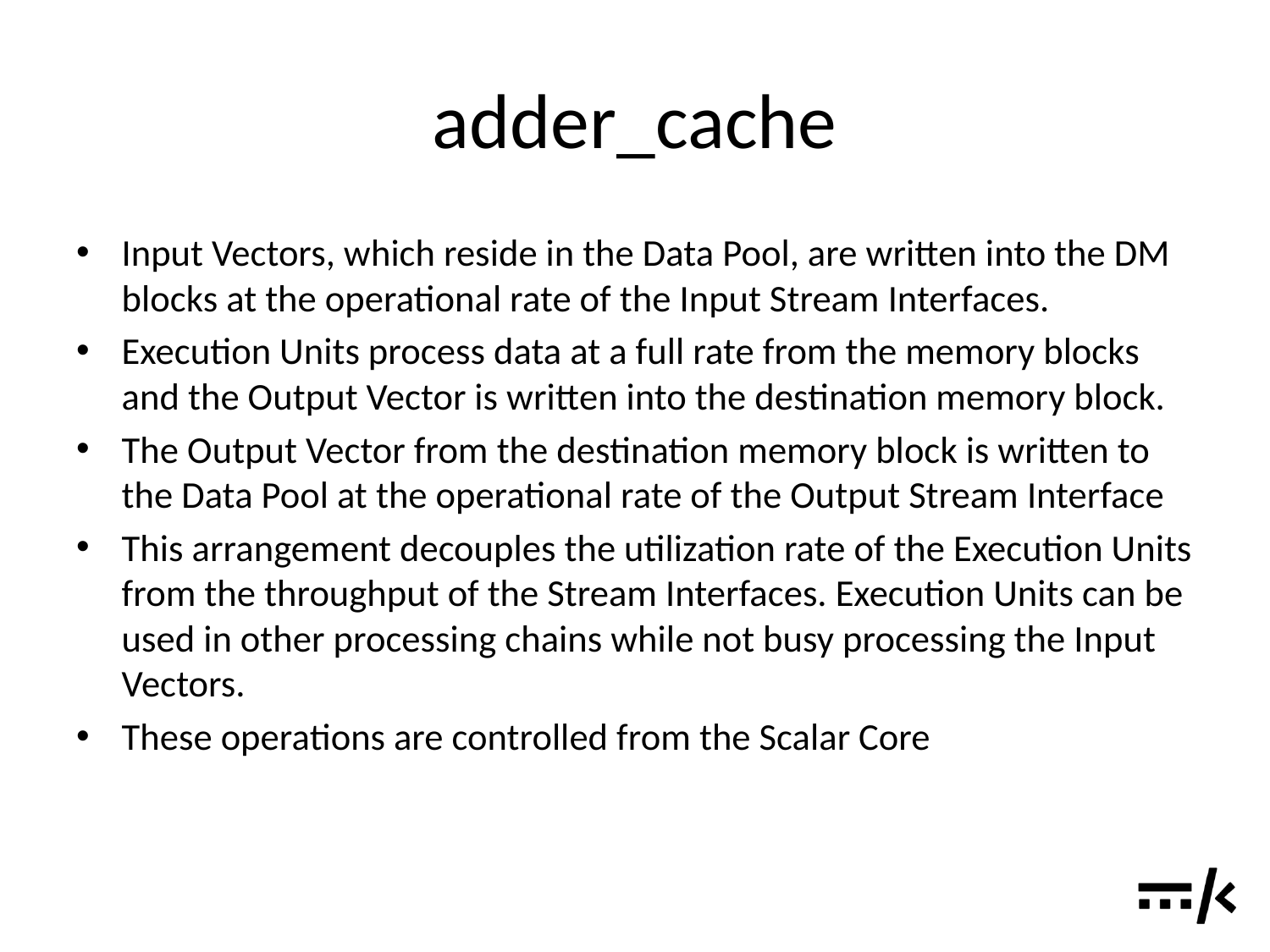

# adder_cache
Input Vectors, which reside in the Data Pool, are written into the DM blocks at the operational rate of the Input Stream Interfaces.
Execution Units process data at a full rate from the memory blocks and the Output Vector is written into the destination memory block.
The Output Vector from the destination memory block is written to the Data Pool at the operational rate of the Output Stream Interface
This arrangement decouples the utilization rate of the Execution Units from the throughput of the Stream Interfaces. Execution Units can be used in other processing chains while not busy processing the Input Vectors.
These operations are controlled from the Scalar Core